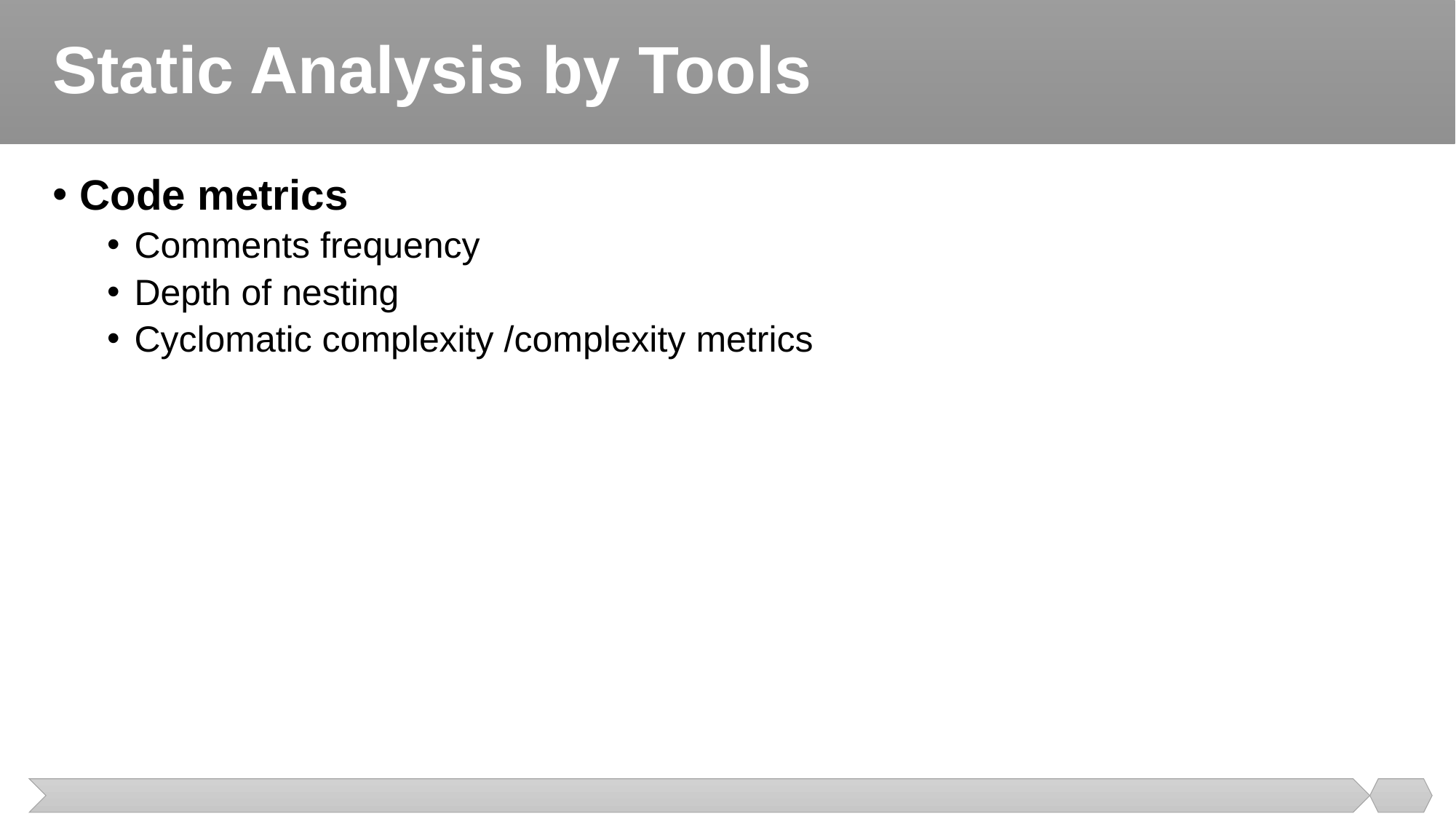

# Static Analysis by Tools
Code metrics
Comments frequency
Depth of nesting
Cyclomatic complexity /complexity metrics